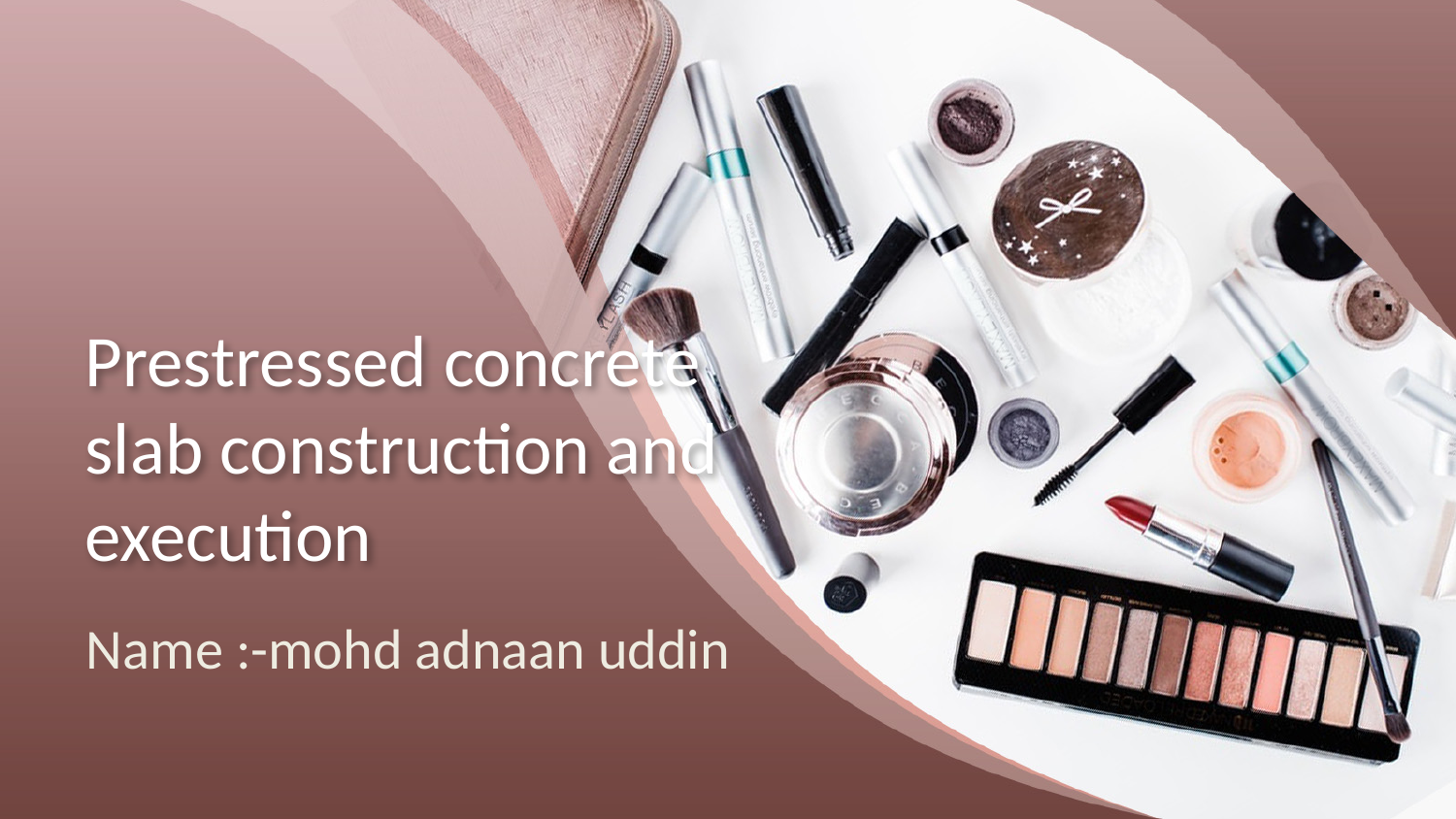

# Prestressed concrete slab construction and execution
Name :-mohd adnaan uddin